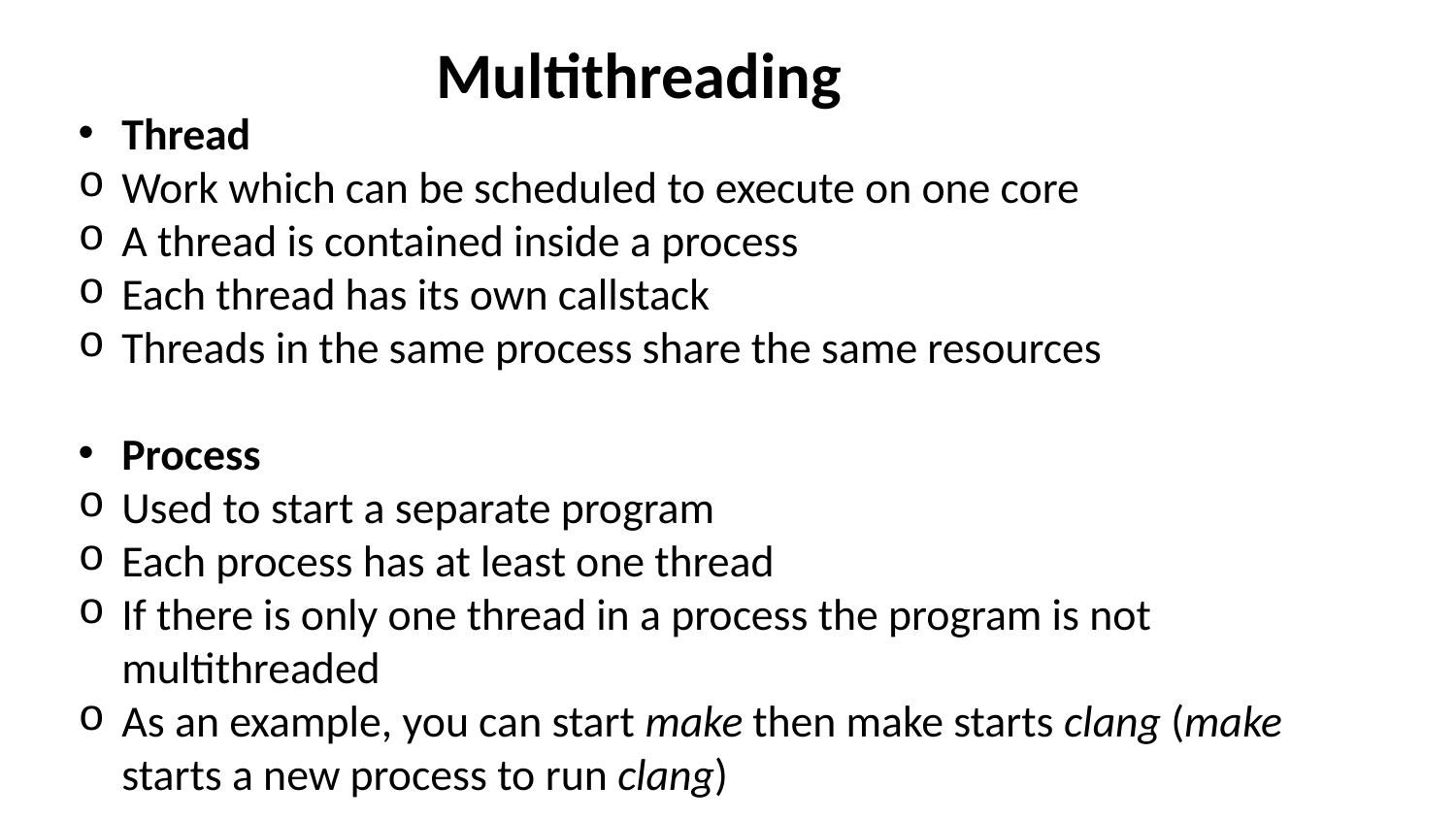

Multithreading
Thread
Work which can be scheduled to execute on one core
A thread is contained inside a process
Each thread has its own callstack
Threads in the same process share the same resources

Process
Used to start a separate program
Each process has at least one thread
If there is only one thread in a process the program is not multithreaded
As an example, you can start make then make starts clang (make starts a new process to run clang)